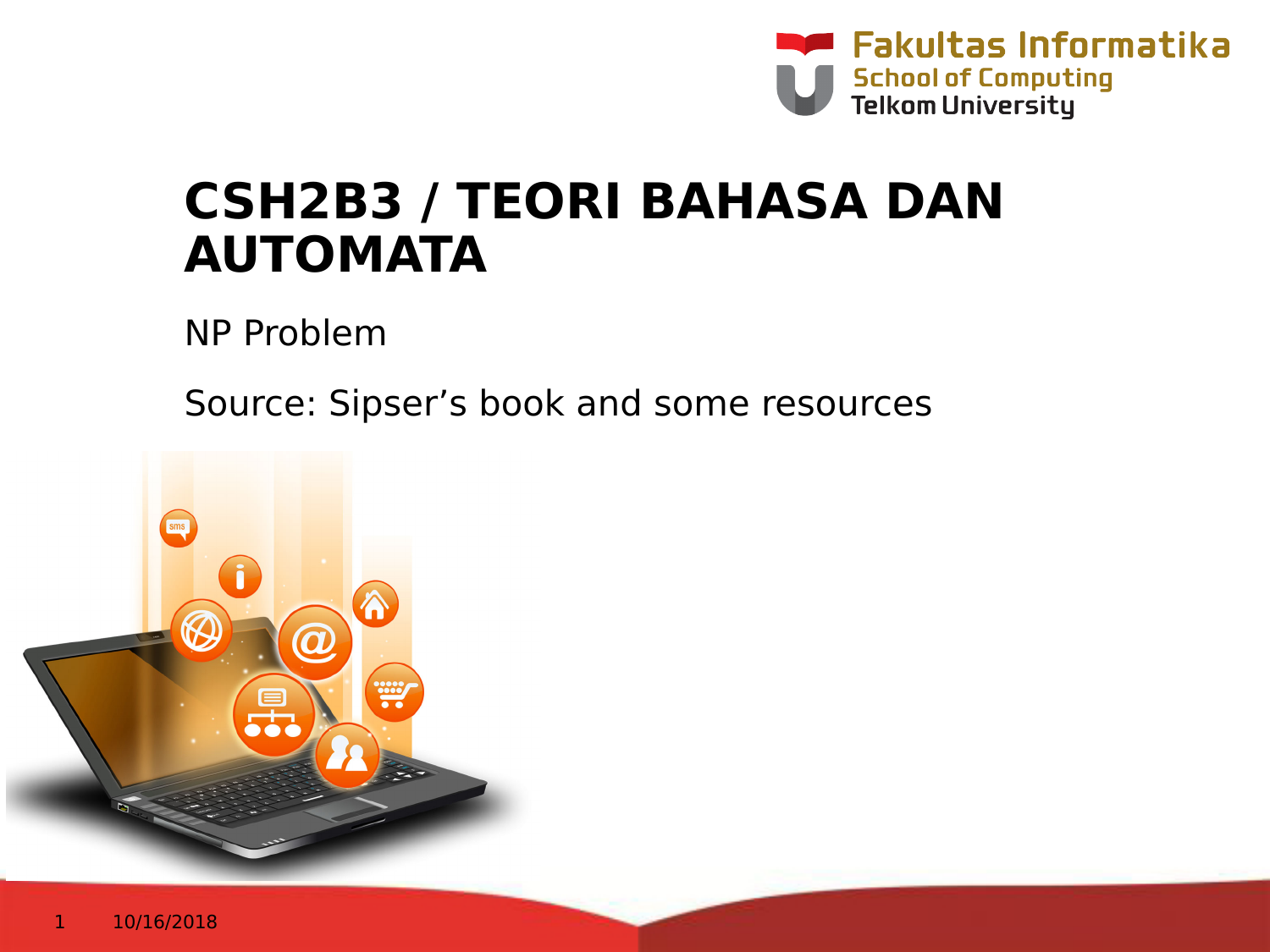

# CSH2B3 / TEORI BAHASA DAN AUTOMATA
NP Problem
Source: Sipser’s book and some resources
1
10/16/2018